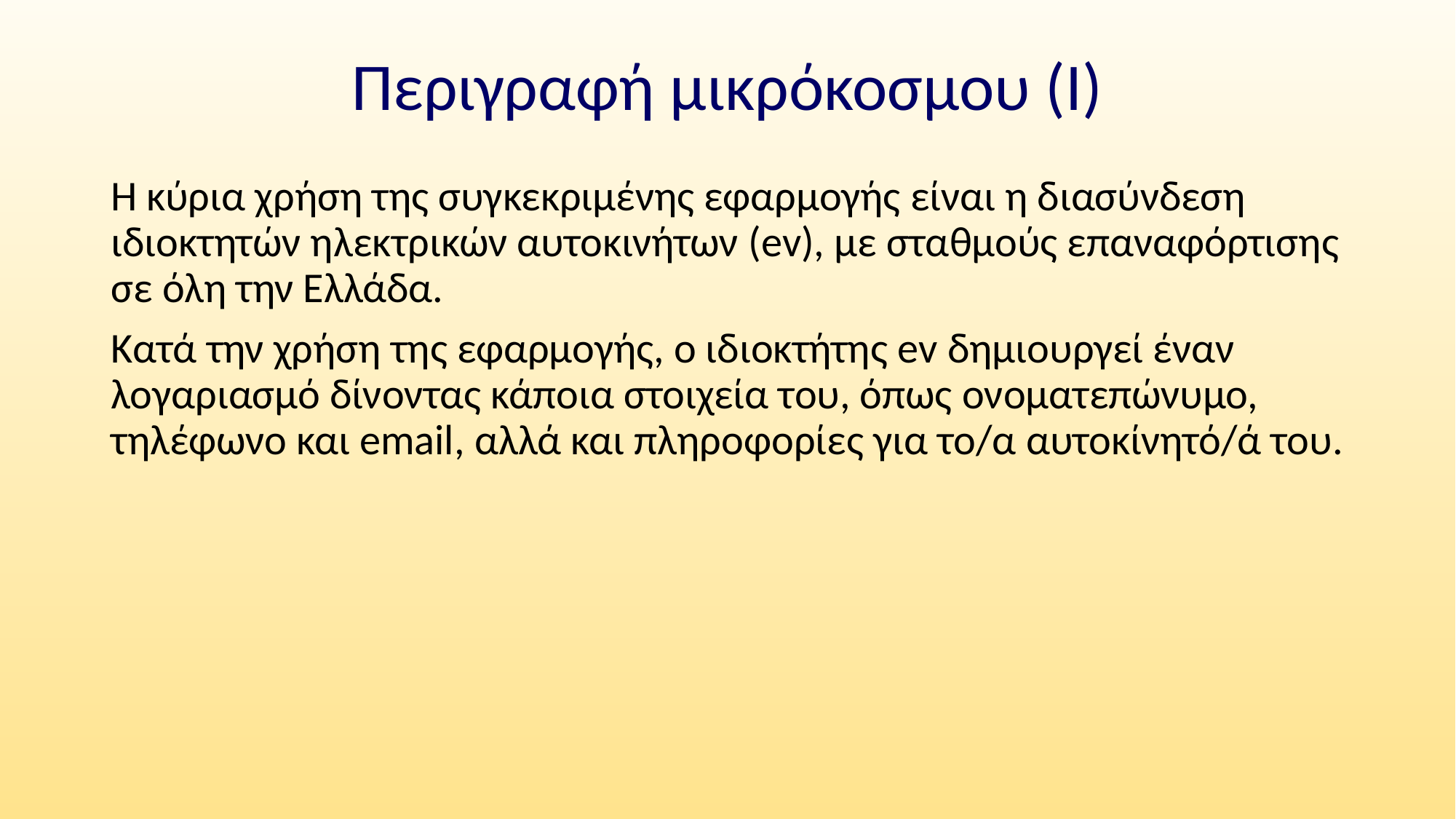

# Περιγραφή μικρόκοσμου (Ι)
Η κύρια χρήση της συγκεκριμένης εφαρμογής είναι η διασύνδεση ιδιοκτητών ηλεκτρικών αυτοκινήτων (ev), με σταθμούς επαναφόρτισης σε όλη την Ελλάδα.
Κατά την χρήση της εφαρμογής, ο ιδιοκτήτης ev δημιουργεί έναν λογαριασμό δίνοντας κάποια στοιχεία του, όπως ονοματεπώνυμο, τηλέφωνο και email, αλλά και πληροφορίες για το/α αυτοκίνητό/ά του.